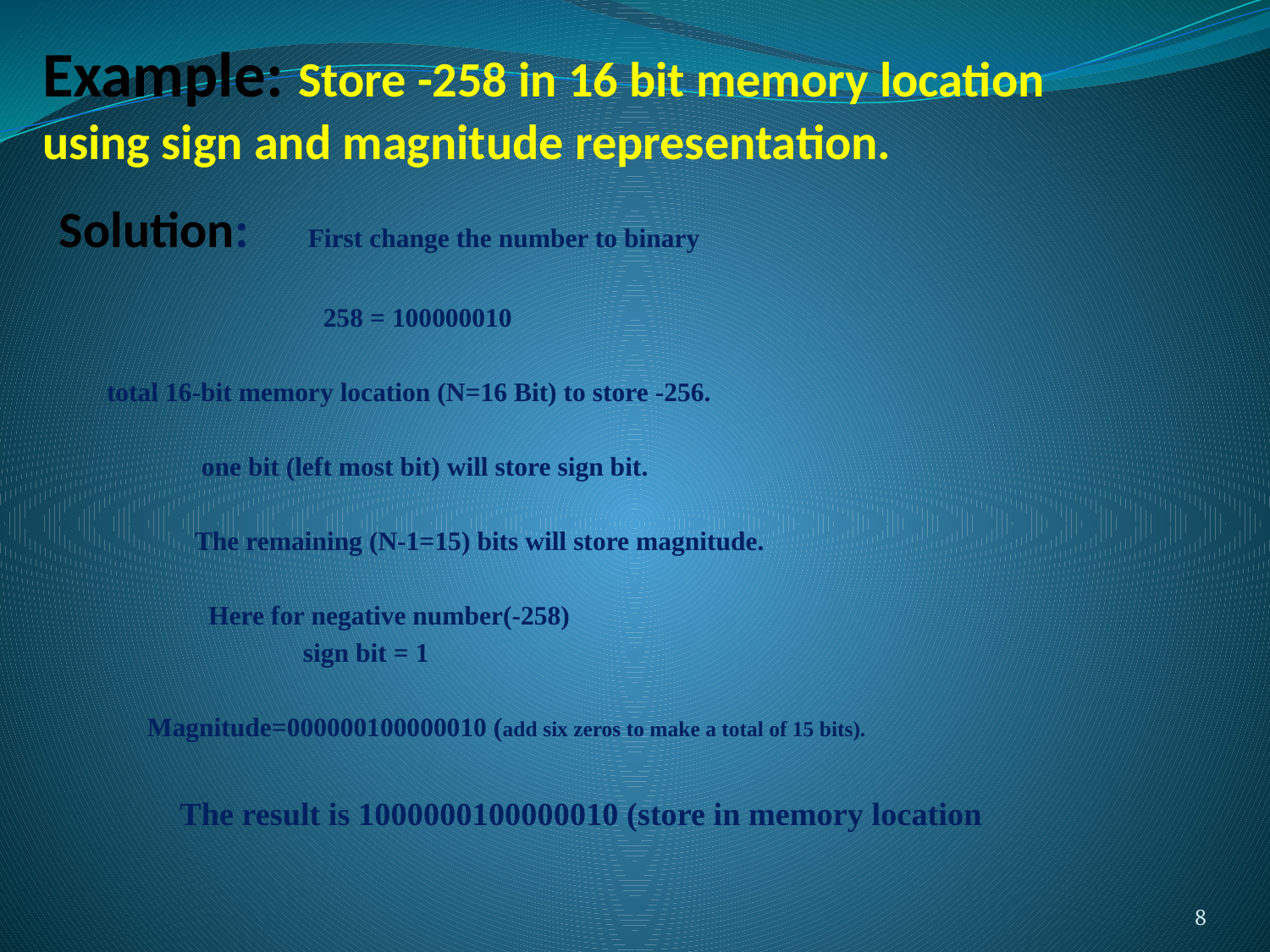

# Example: Store -258 in 16 bit memory location using sign and magnitude representation.
Solution:          First change the number to binary

                                       258 = 100000010

       total 16-bit memory location (N=16 Bit) to store -256.

                     one bit (left most bit) will store sign bit.

                    The remaining (N-1=15) bits will store magnitude.

                      Here for negative number(-258)
                                    sign bit = 1

             Magnitude=000000100000010 (add six zeros to make a total of 15 bits).

               The result is 1000000100000010 (store in memory location

8